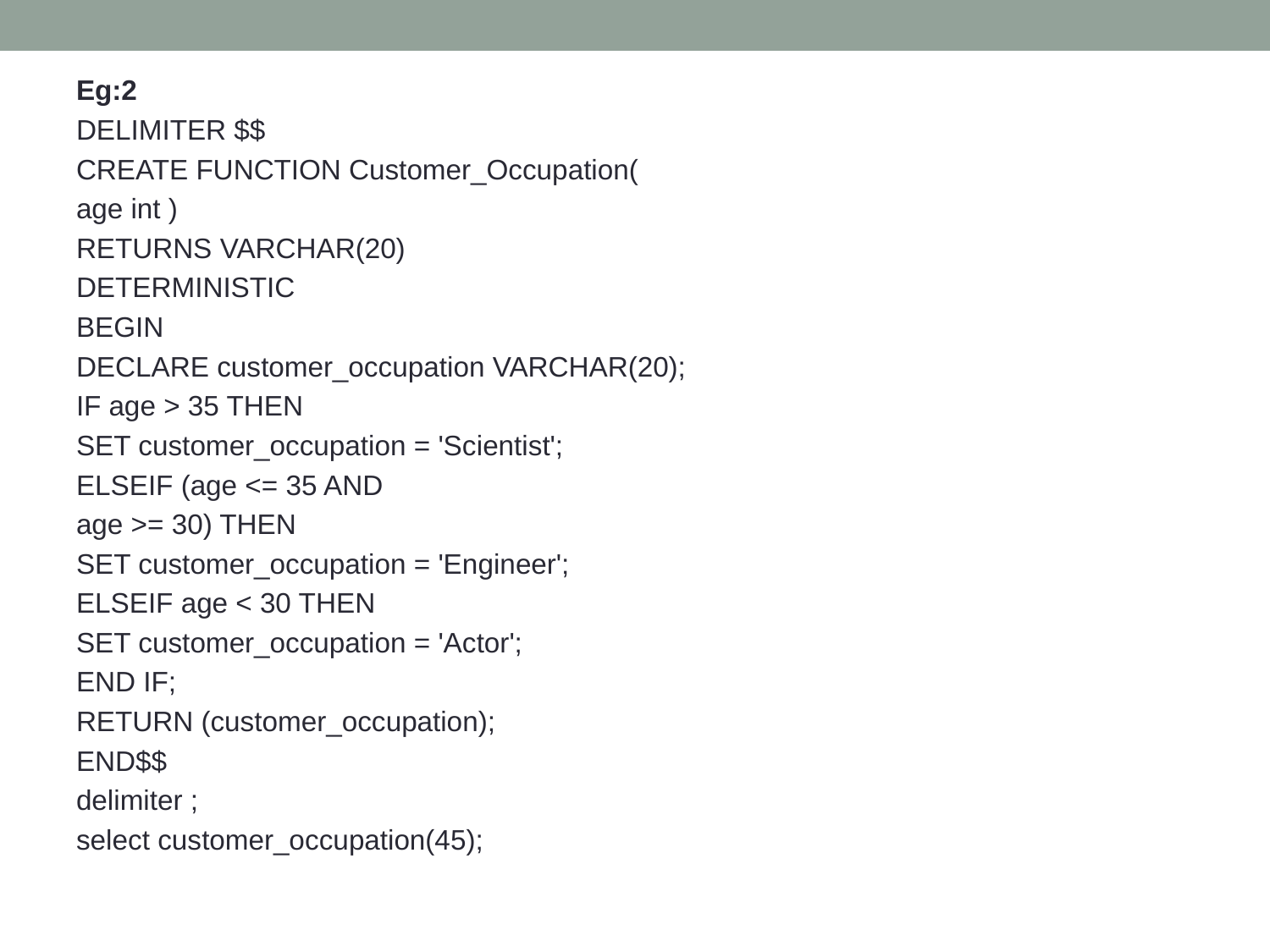

Eg:2
DELIMITER $$
CREATE FUNCTION Customer_Occupation(
age int )
RETURNS VARCHAR(20)
DETERMINISTIC
BEGIN
DECLARE customer_occupation VARCHAR(20);
IF age > 35 THEN
SET customer_occupation = 'Scientist';
ELSEIF (age <= 35 AND
age >= 30) THEN
SET customer_occupation = 'Engineer';
ELSEIF age < 30 THEN
SET customer_occupation = 'Actor';
END IF;
RETURN (customer_occupation);
END$$
delimiter ;
select customer_occupation(45);